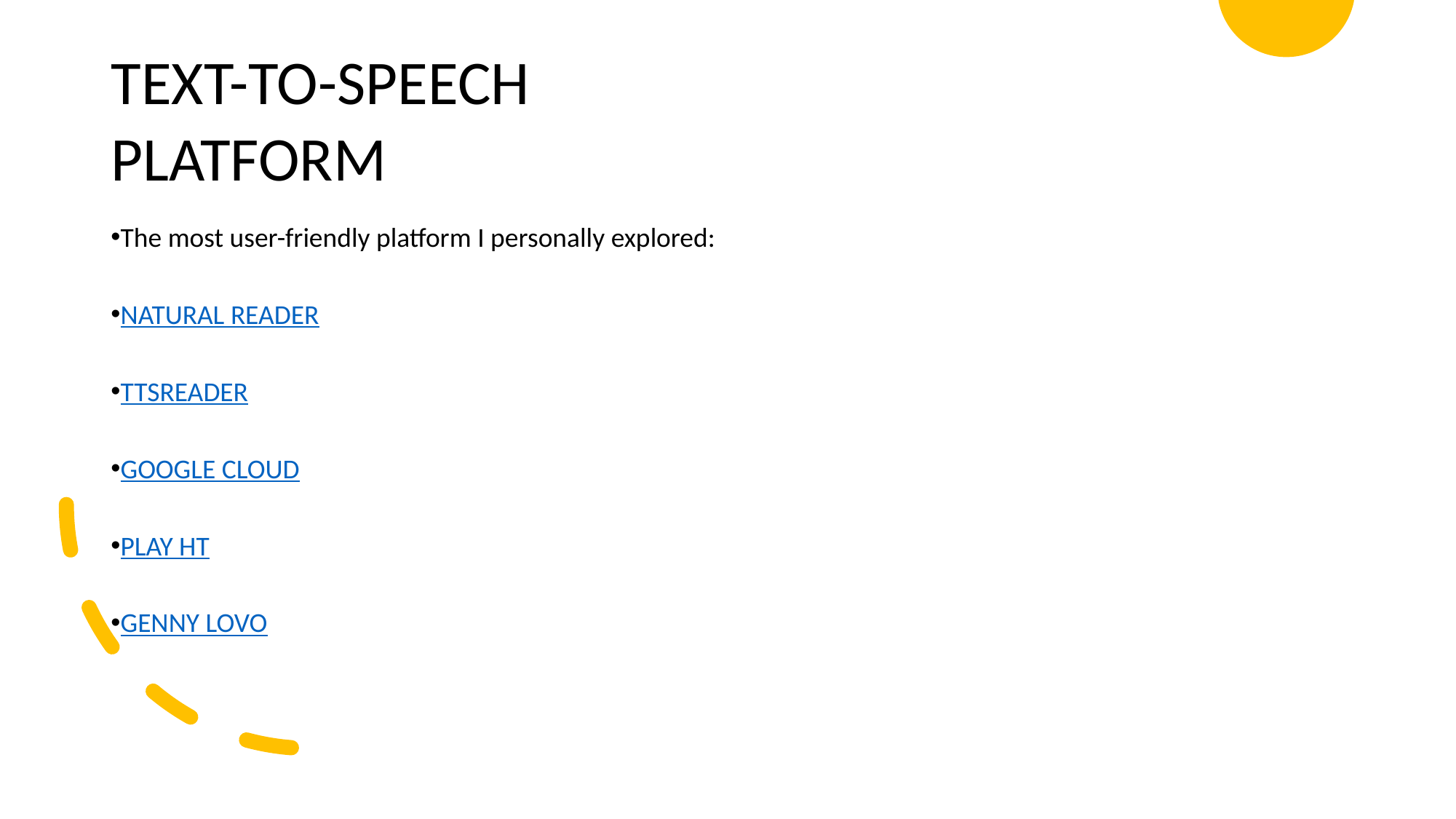

TEXT-TO-SPEECH
PLATFORM
The most user-friendly platform I personally explored:

NATURAL READER

TTSREADER

GOOGLE CLOUD

PLAY HT

GENNY LOVO